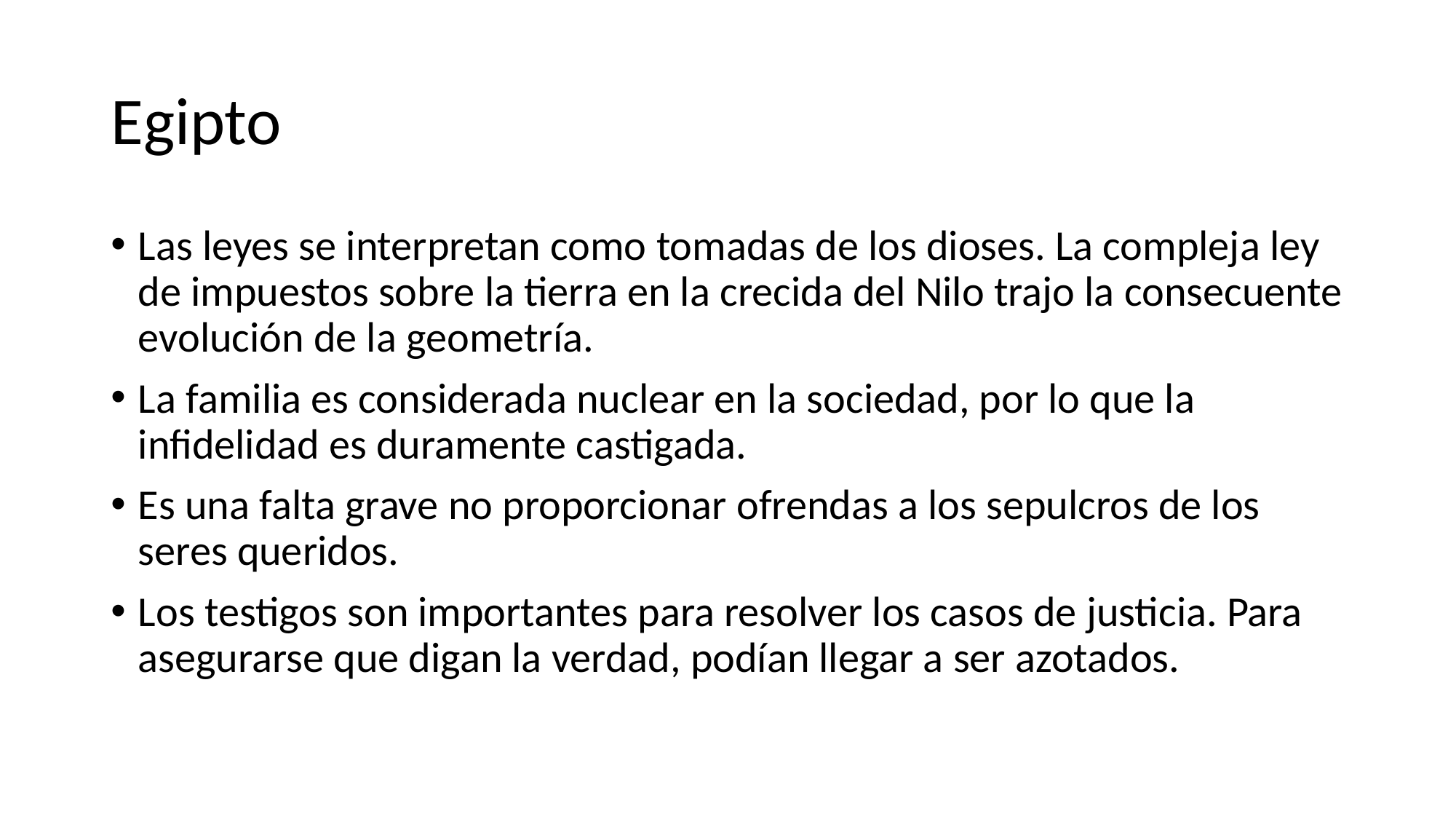

# Egipto
Las leyes se interpretan como tomadas de los dioses. La compleja ley de impuestos sobre la tierra en la crecida del Nilo trajo la consecuente evolución de la geometría.
La familia es considerada nuclear en la sociedad, por lo que la infidelidad es duramente castigada.
Es una falta grave no proporcionar ofrendas a los sepulcros de los seres queridos.
Los testigos son importantes para resolver los casos de justicia. Para asegurarse que digan la verdad, podían llegar a ser azotados.